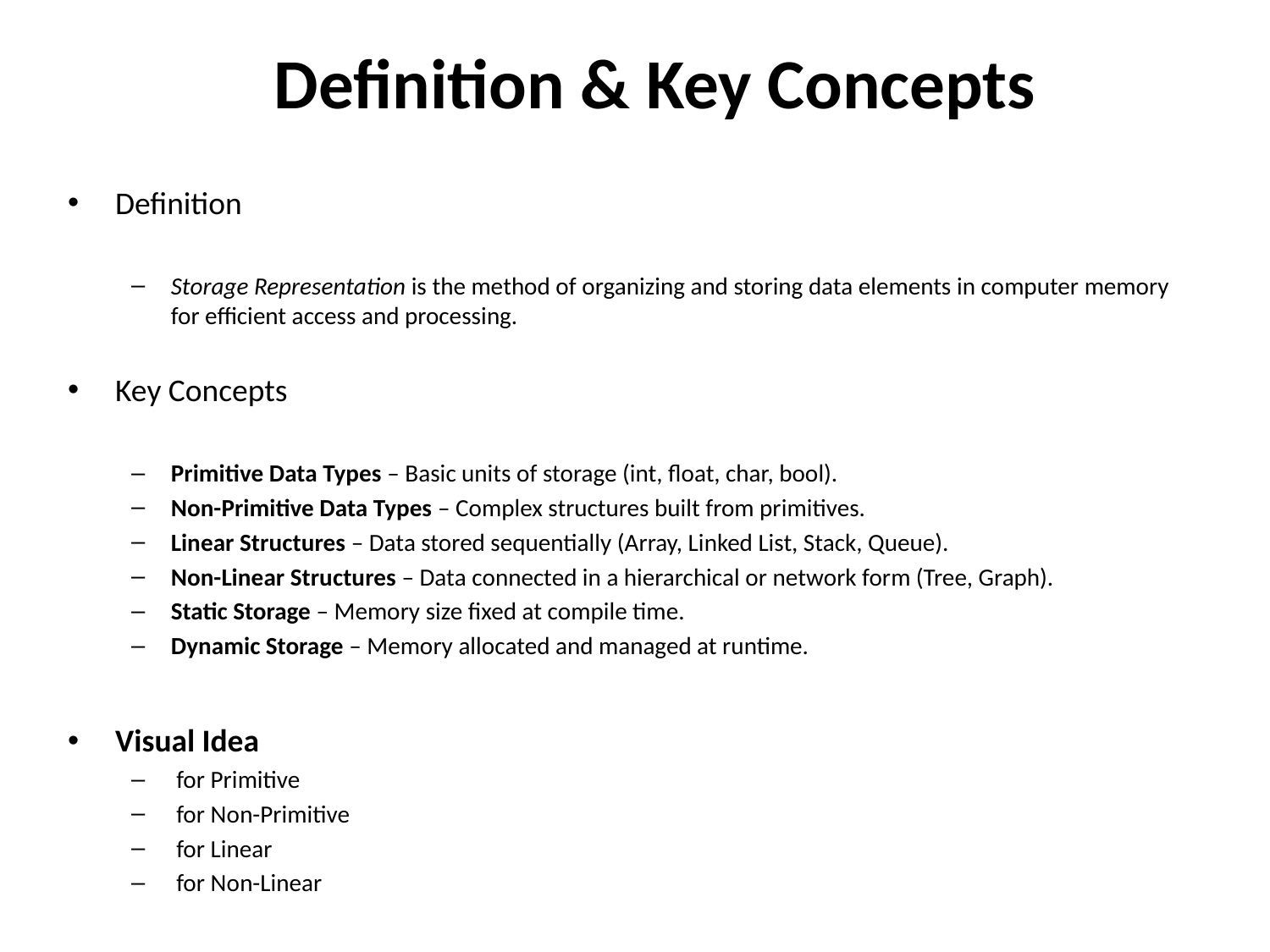

Definition & Key Concepts
Definition

Storage Representation is the method of organizing and storing data elements in computer memory for efficient access and processing.

Key Concepts

Primitive Data Types – Basic units of storage (int, float, char, bool).
Non-Primitive Data Types – Complex structures built from primitives.
Linear Structures – Data stored sequentially (Array, Linked List, Stack, Queue).
Non-Linear Structures – Data connected in a hierarchical or network form (Tree, Graph).
Static Storage – Memory size fixed at compile time.
Dynamic Storage – Memory allocated and managed at runtime.

Visual Idea
 for Primitive
 for Non-Primitive
 for Linear
 for Non-Linear